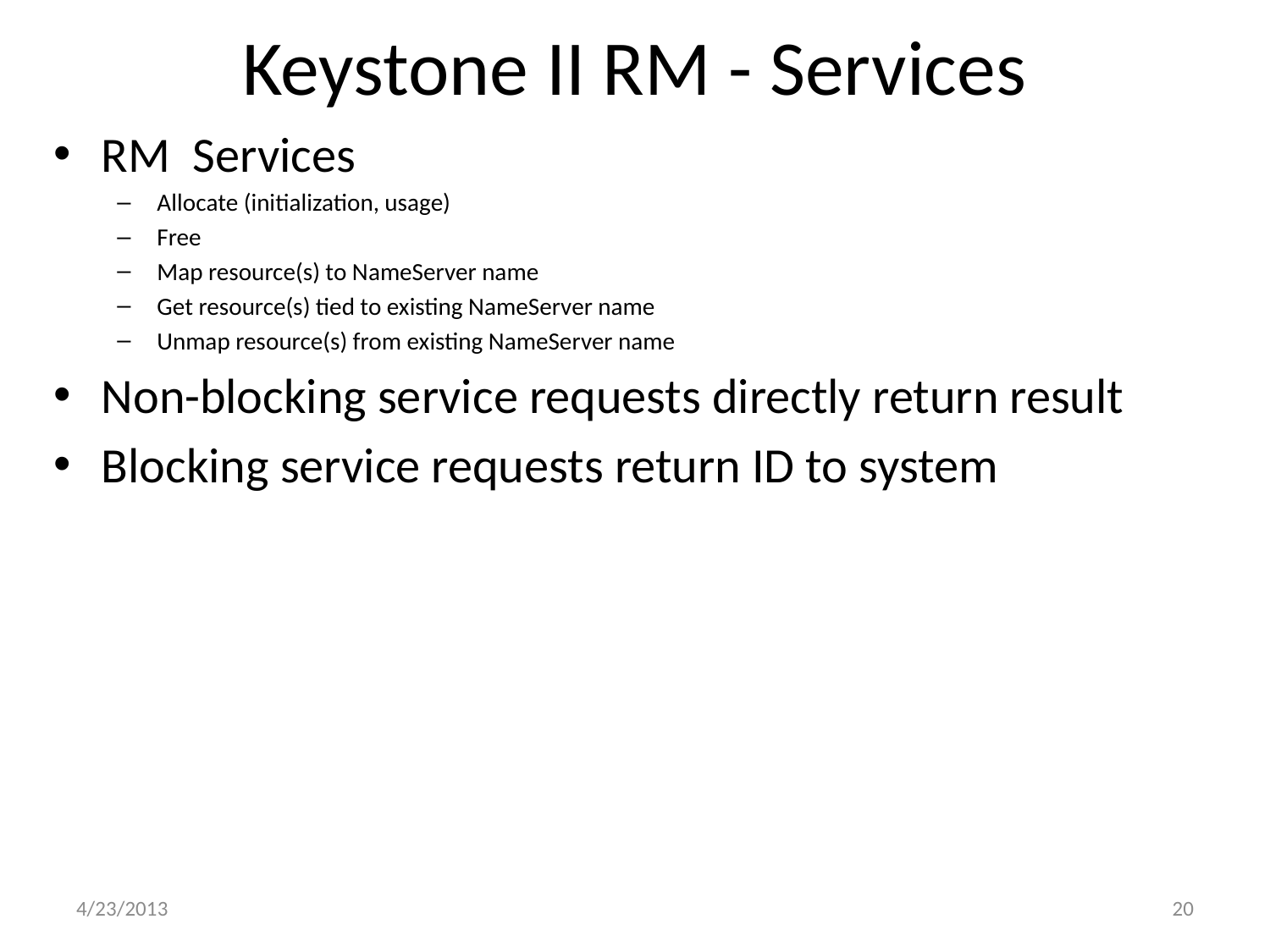

# Keystone II RM - Services
RM  Services
Allocate (initialization, usage)
Free
Map resource(s) to NameServer name
Get resource(s) tied to existing NameServer name
Unmap resource(s) from existing NameServer name
Non-blocking service requests directly return result
Blocking service requests return ID to system
4/23/2013
20